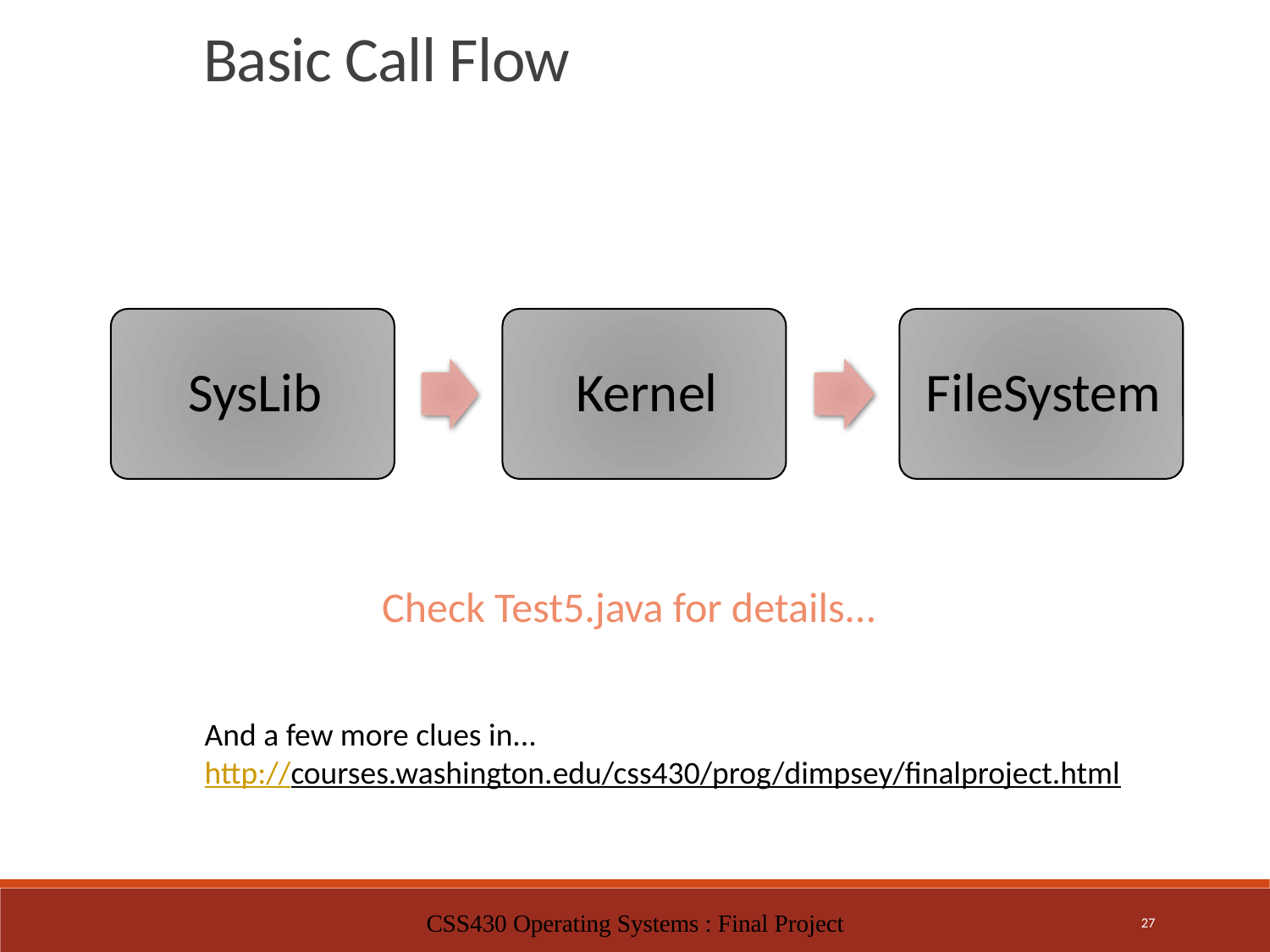

Basic Call Flow
SysLib

Kernel

FileSystem
Check Test5.java for details...
And a few more clues in...
http://courses.washington.edu/css430/prog/dimpsey/finalproject.html
CSS430 Operating Systems : Final Project
27